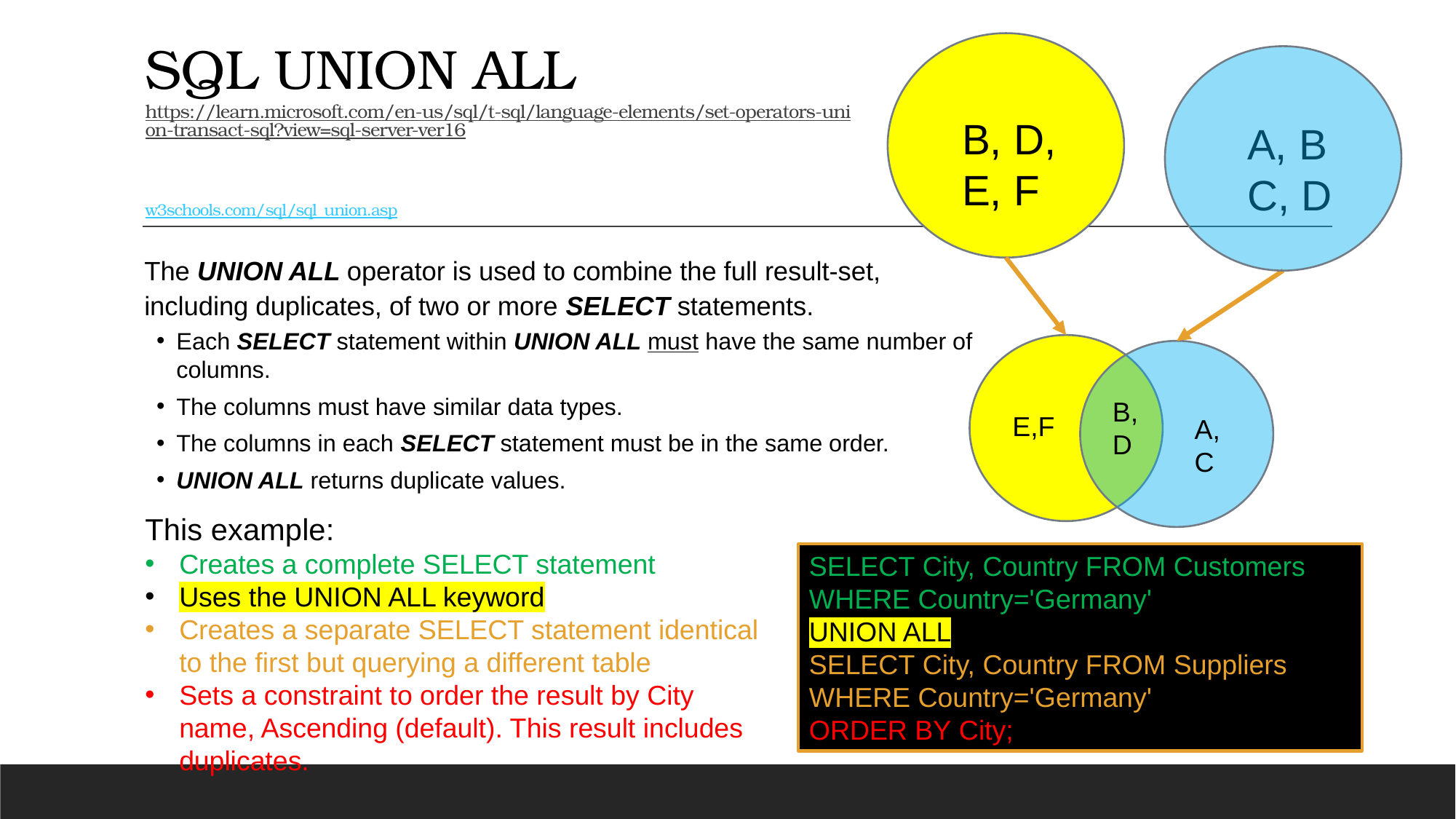

# SQL UNION ALL https://learn.microsoft.com/en-us/sql/t-sql/language-elements/set-operators-union-transact-sql?view=sql-server-ver16 w3schools.com/sql/sql_union.asp

B, D, E, F
A, B C, D
The UNION ALL operator is used to combine the full result-set, including duplicates, of two or more SELECT statements.
Each SELECT statement within UNION ALL must have the same number of columns.
The columns must have similar data types.
The columns in each SELECT statement must be in the same order.
UNION ALL returns duplicate values.

B, D
E,F
A, C
This example:
Creates a complete SELECT statement
Uses the UNION ALL keyword
Creates a separate SELECT statement identical to the first but querying a different table
Sets a constraint to order the result by City name, Ascending (default). This result includes duplicates.
SELECT City, Country FROM Customers
WHERE Country='Germany'
UNION ALL
SELECT City, Country FROM Suppliers
WHERE Country='Germany'
ORDER BY City;